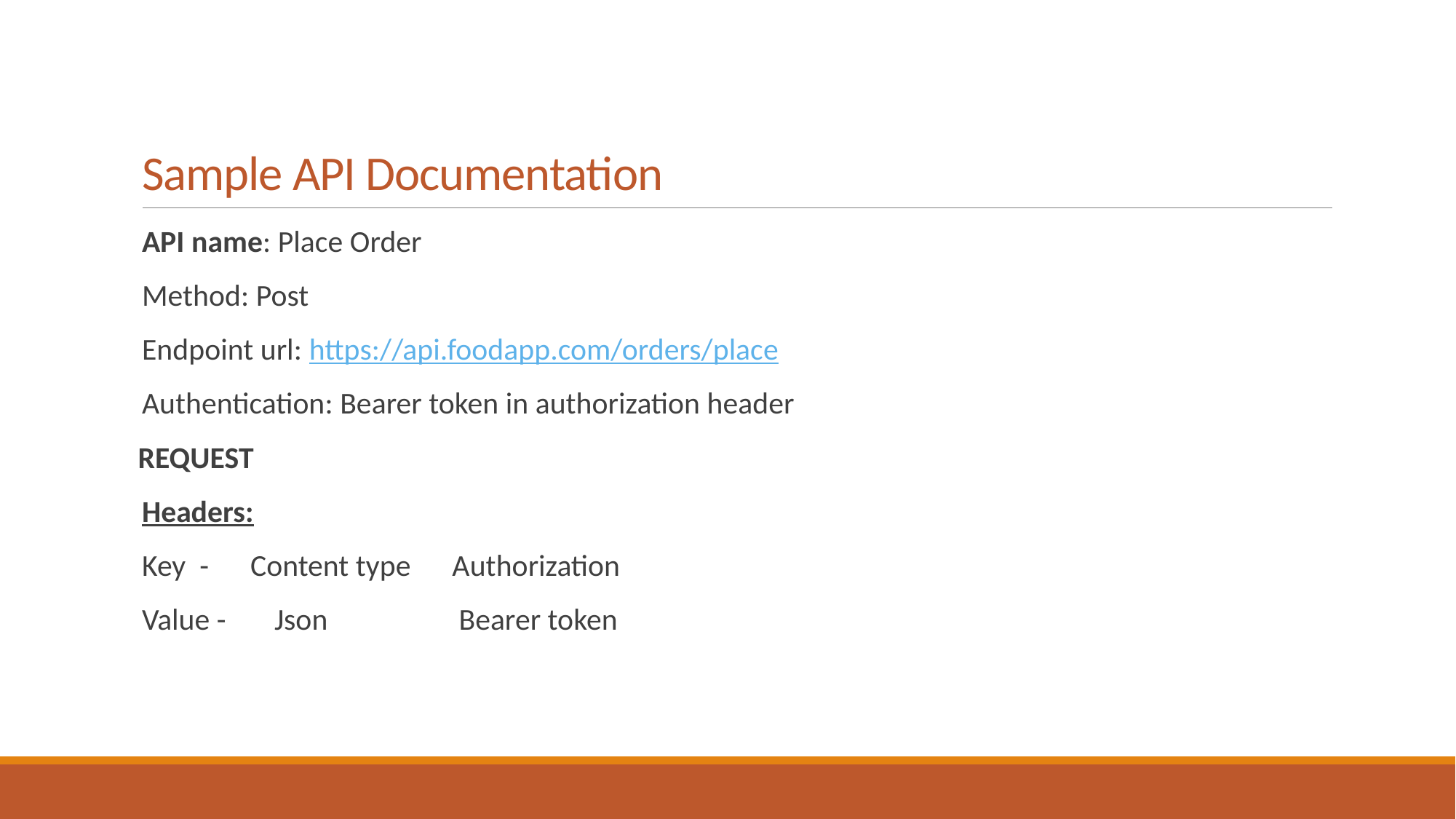

# Sample API Documentation
API name: Place Order
Method: Post
Endpoint url: https://api.foodapp.com/orders/place
Authentication: Bearer token in authorization header
 REQUEST
Headers:
Key  -      Content type      Authorization
Value -       Json                   Bearer token